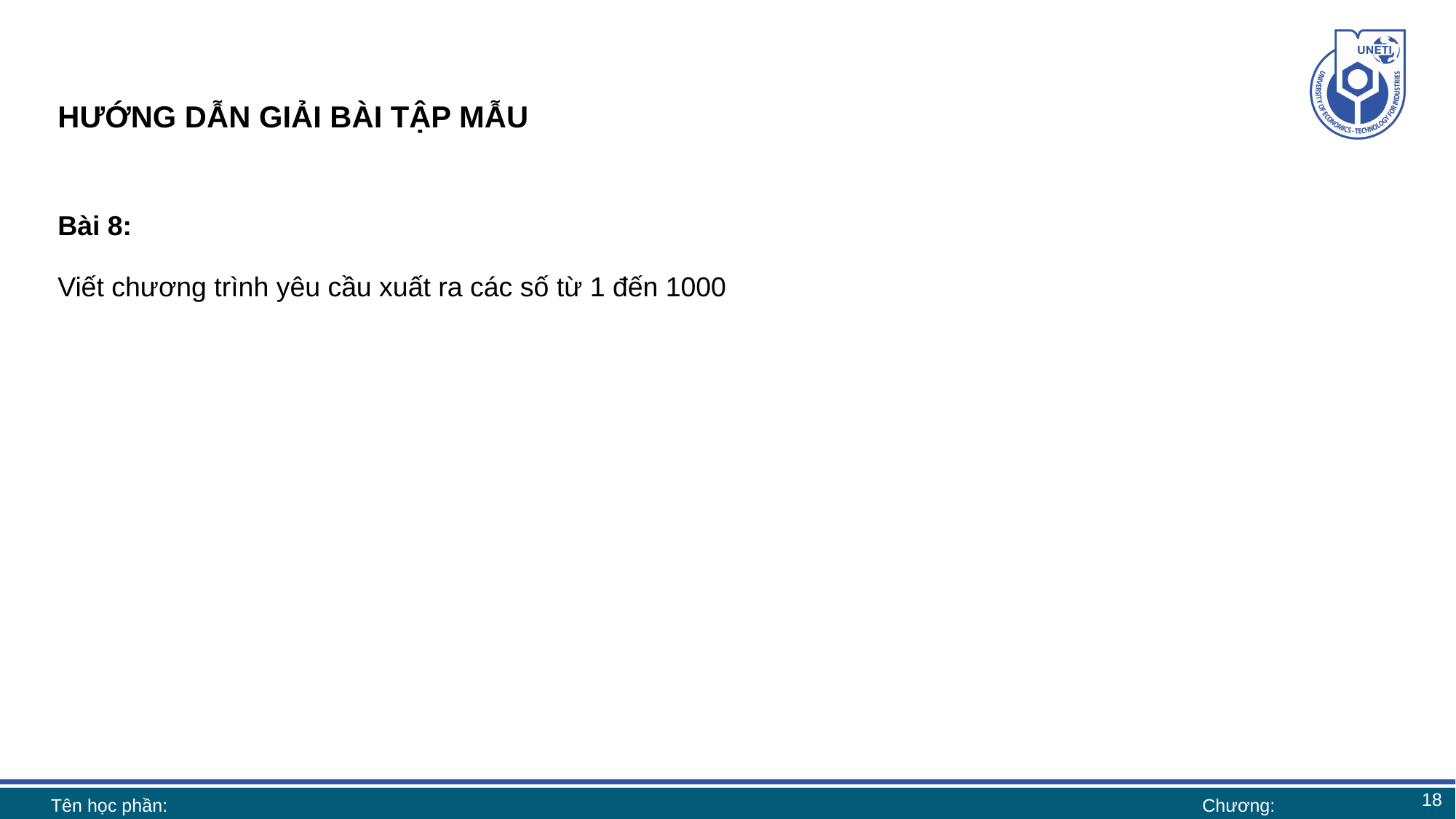

# HƯỚNG DẪN GIẢI BÀI TẬP MẪU
Bài 8:
Viết chương trình yêu cầu xuất ra các số từ 1 đến 1000
18
Tên học phần:
Chương: